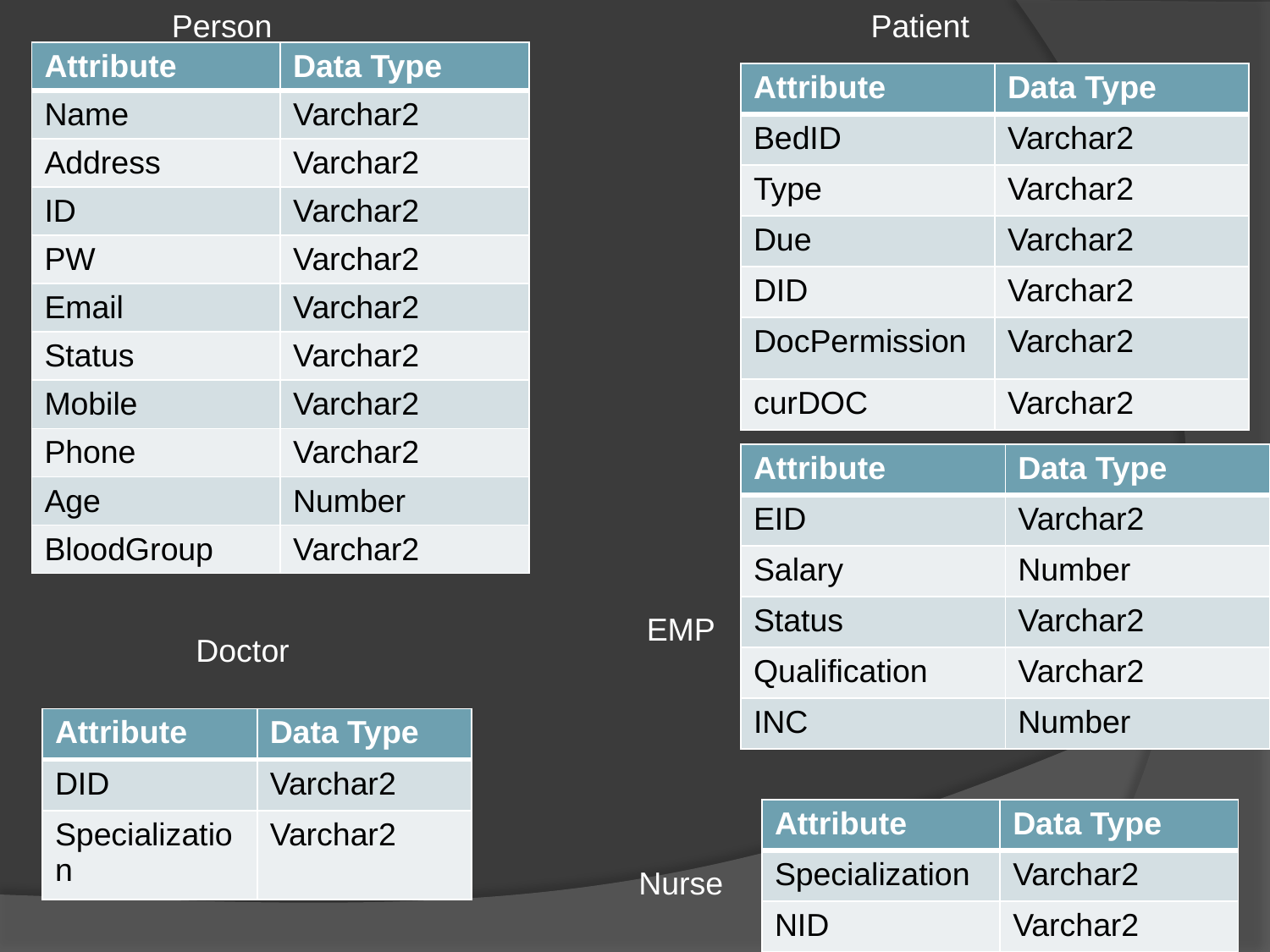

Person
Patient
| Attribute | Data Type |
| --- | --- |
| Name | Varchar2 |
| Address | Varchar2 |
| ID | Varchar2 |
| PW | Varchar2 |
| Email | Varchar2 |
| Status | Varchar2 |
| Mobile | Varchar2 |
| Phone | Varchar2 |
| Age | Number |
| BloodGroup | Varchar2 |
| Attribute | Data Type |
| --- | --- |
| BedID | Varchar2 |
| Type | Varchar2 |
| Due | Varchar2 |
| DID | Varchar2 |
| DocPermission | Varchar2 |
| curDOC | Varchar2 |
| Attribute | Data Type |
| --- | --- |
| EID | Varchar2 |
| Salary | Number |
| Status | Varchar2 |
| Qualification | Varchar2 |
| INC | Number |
EMP
Doctor
| Attribute | Data Type |
| --- | --- |
| DID | Varchar2 |
| Specialization | Varchar2 |
| Attribute | Data Type |
| --- | --- |
| Specialization | Varchar2 |
| NID | Varchar2 |
Nurse
16